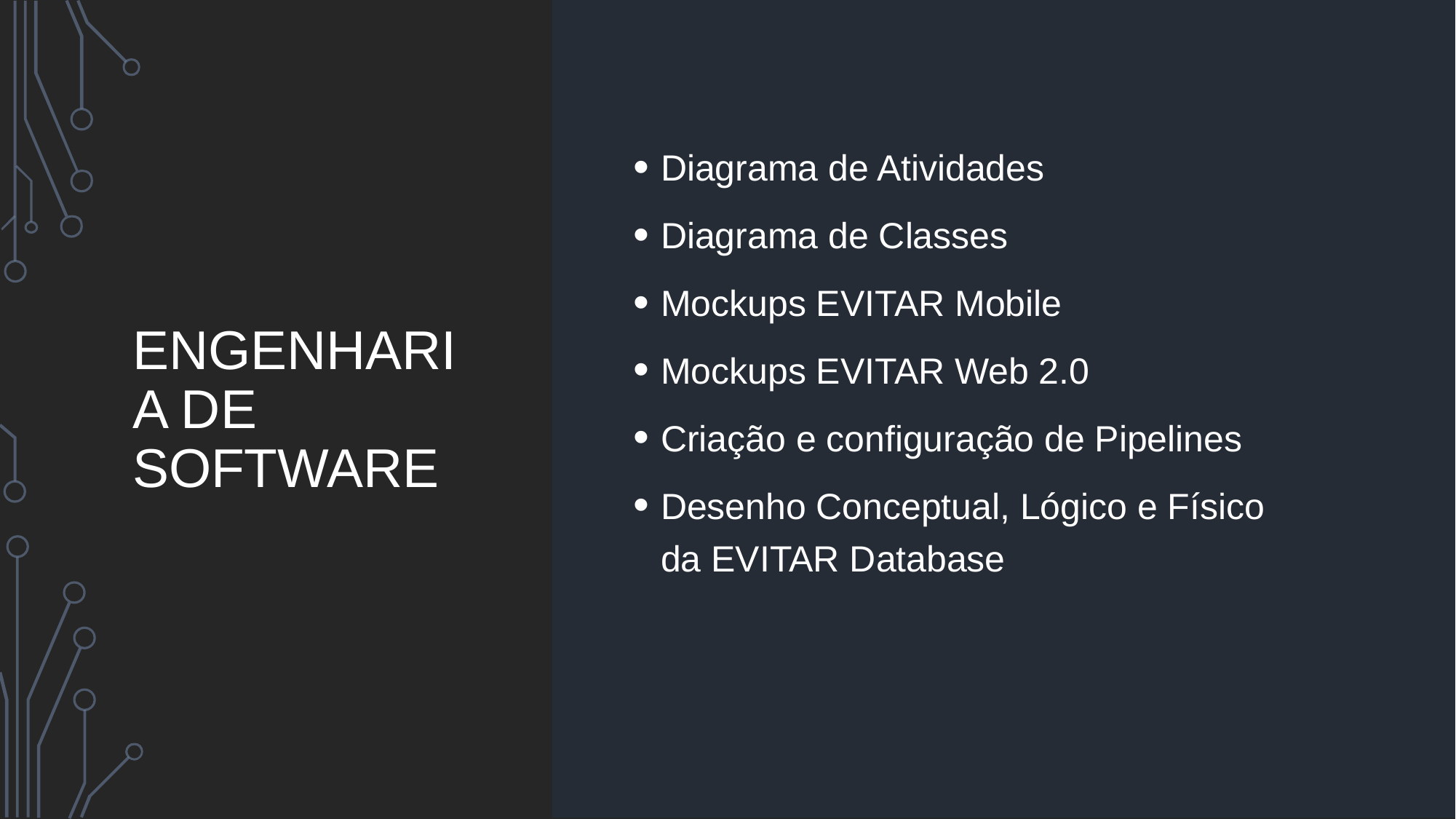

# Engenharia de software
Diagrama de Atividades
Diagrama de Classes
Mockups EVITAR Mobile
Mockups EVITAR Web 2.0
Criação e configuração de Pipelines
Desenho Conceptual, Lógico e Físico da EVITAR Database